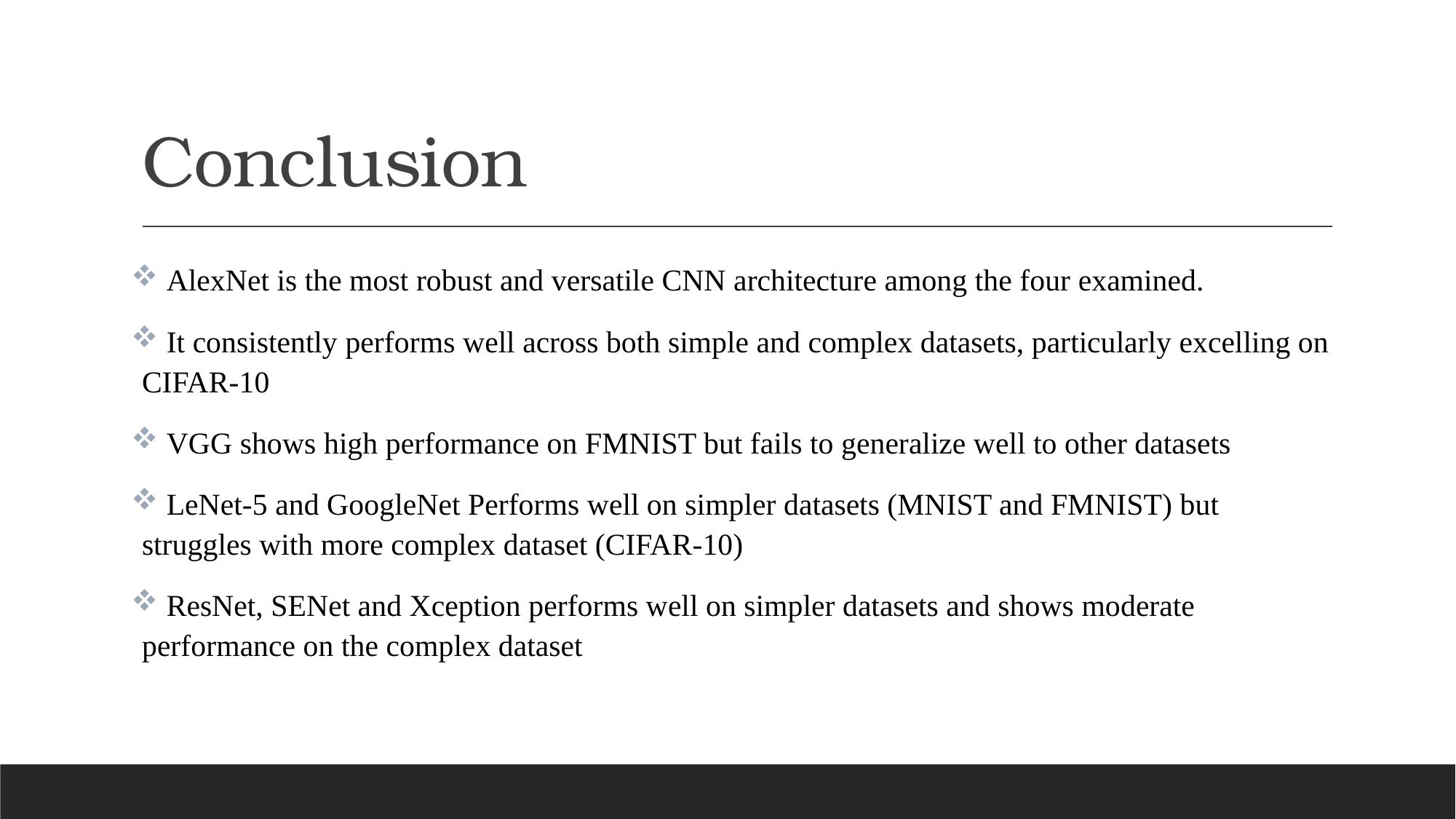

# Conclusion
 AlexNet is the most robust and versatile CNN architecture among the four examined.
 It consistently performs well across both simple and complex datasets, particularly excelling on CIFAR-10
 VGG shows high performance on FMNIST but fails to generalize well to other datasets
 LeNet-5 and GoogleNet Performs well on simpler datasets (MNIST and FMNIST) but struggles with more complex dataset (CIFAR-10)
 ResNet, SENet and Xception performs well on simpler datasets and shows moderate performance on the complex dataset